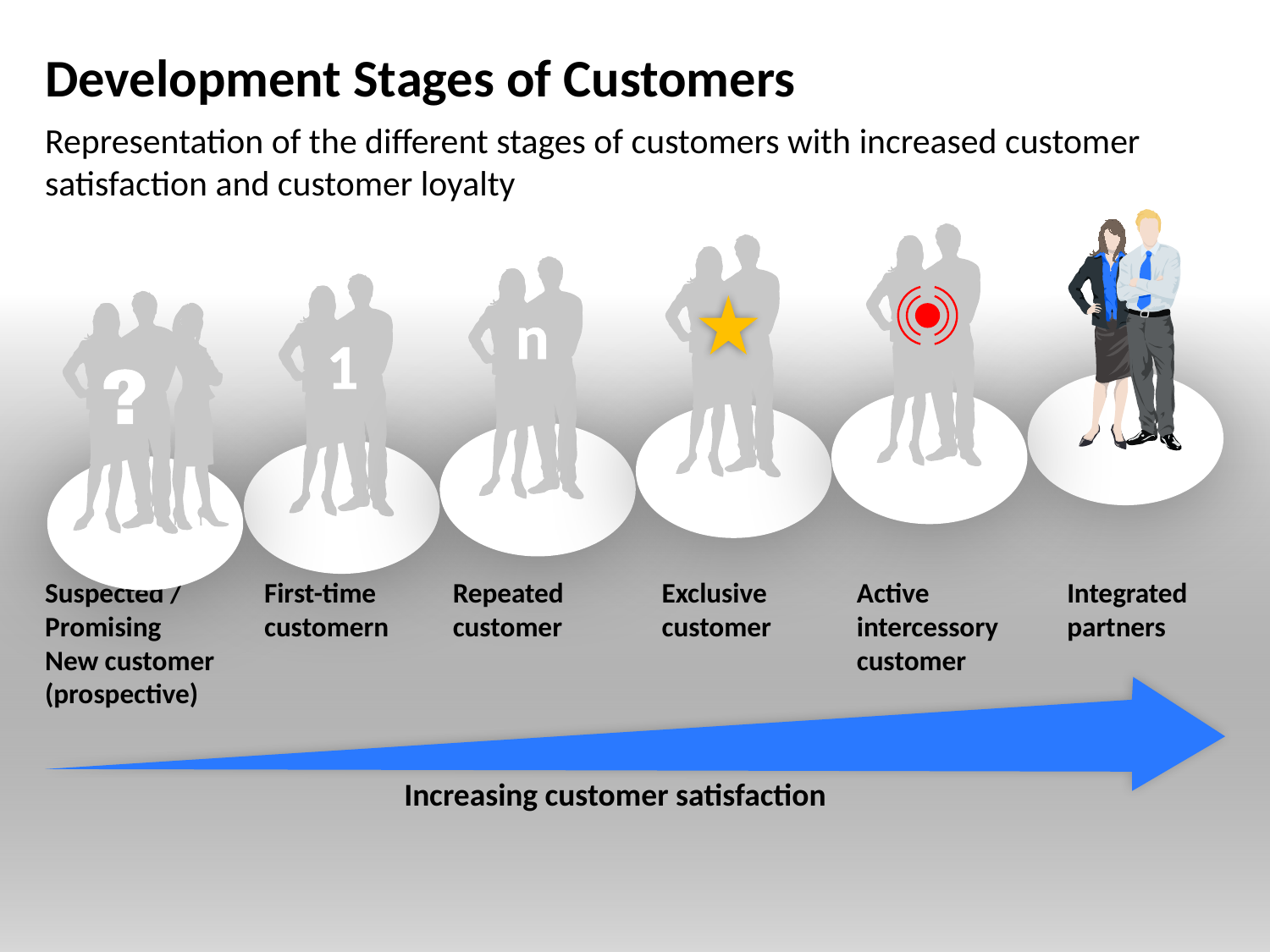

# Development Stages of Customers
Representation of the different stages of customers with increased customer satisfaction and customer loyalty

n

1

?

Suspected / Promising
New customer (prospective)
First-time customern
Repeated customer
Exclusive customer
Active intercessory customer
Integrated partners
Increasing customer satisfaction